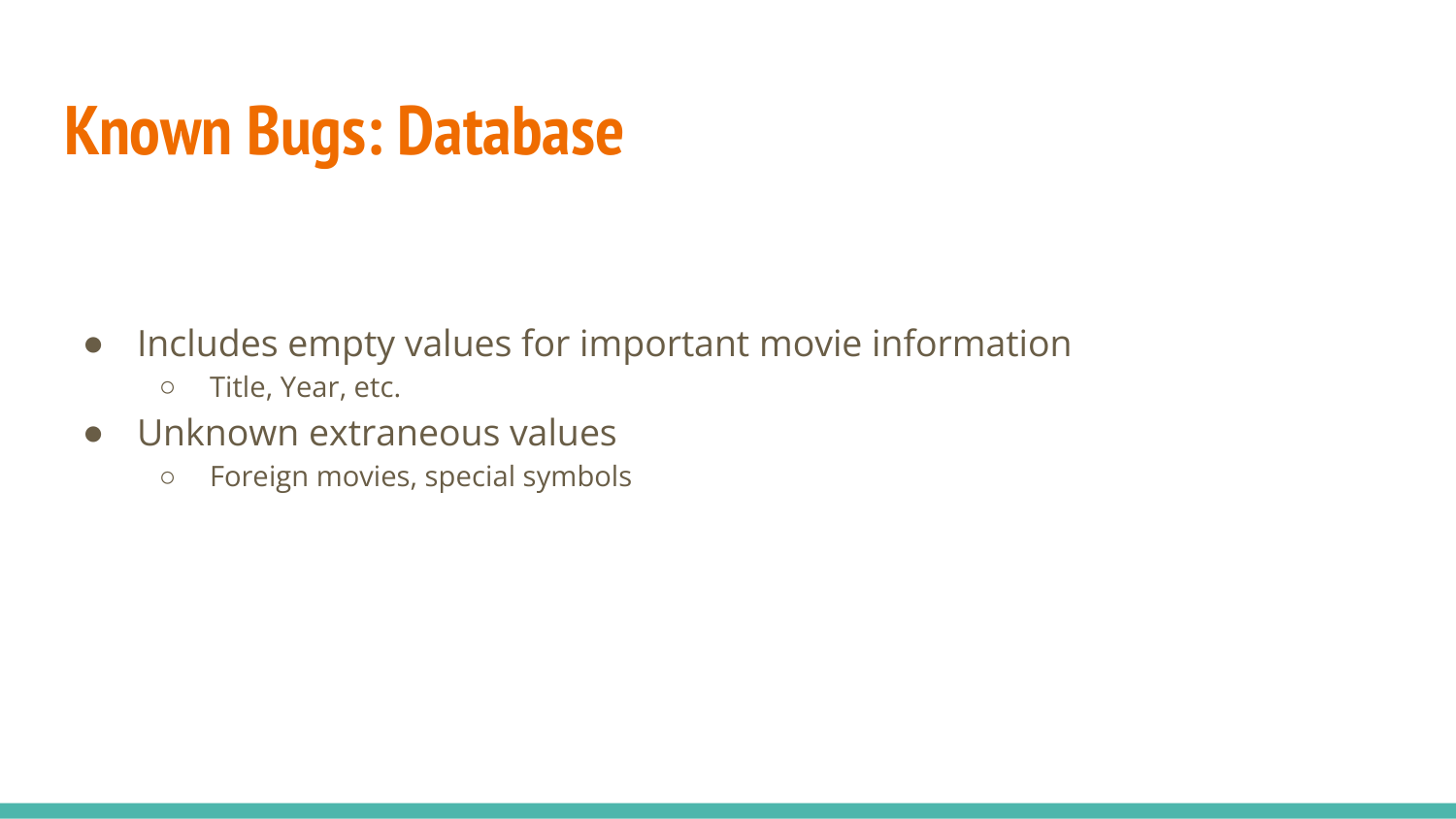

# Known Bugs: Database
Includes empty values for important movie information
Title, Year, etc.
Unknown extraneous values
Foreign movies, special symbols